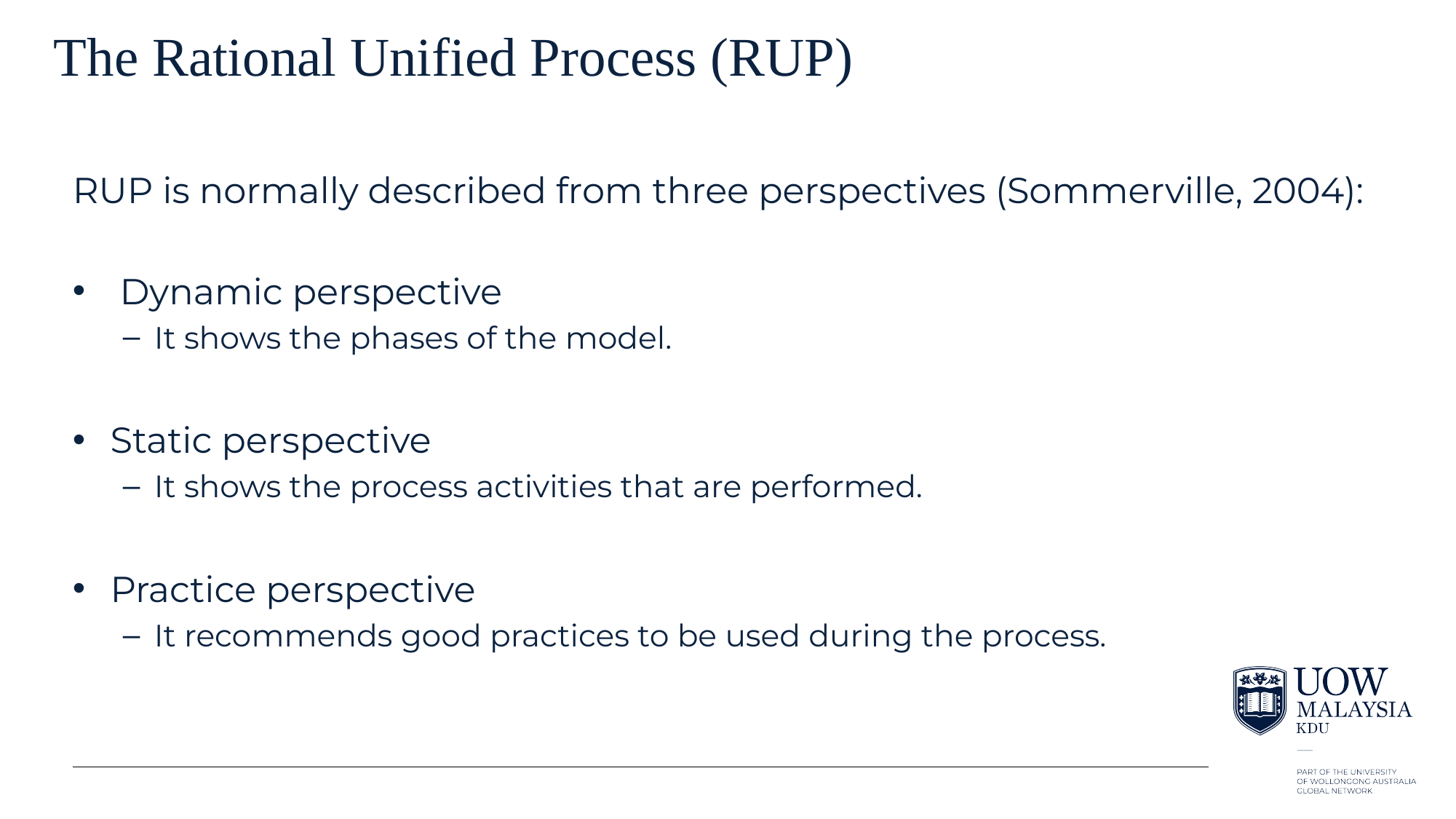

# The Rational Unified Process (RUP)
RUP is normally described from three perspectives (Sommerville, 2004):

 Dynamic perspective
It shows the phases of the model.

Static perspective
It shows the process activities that are performed.

Practice perspective
It recommends good practices to be used during the process.